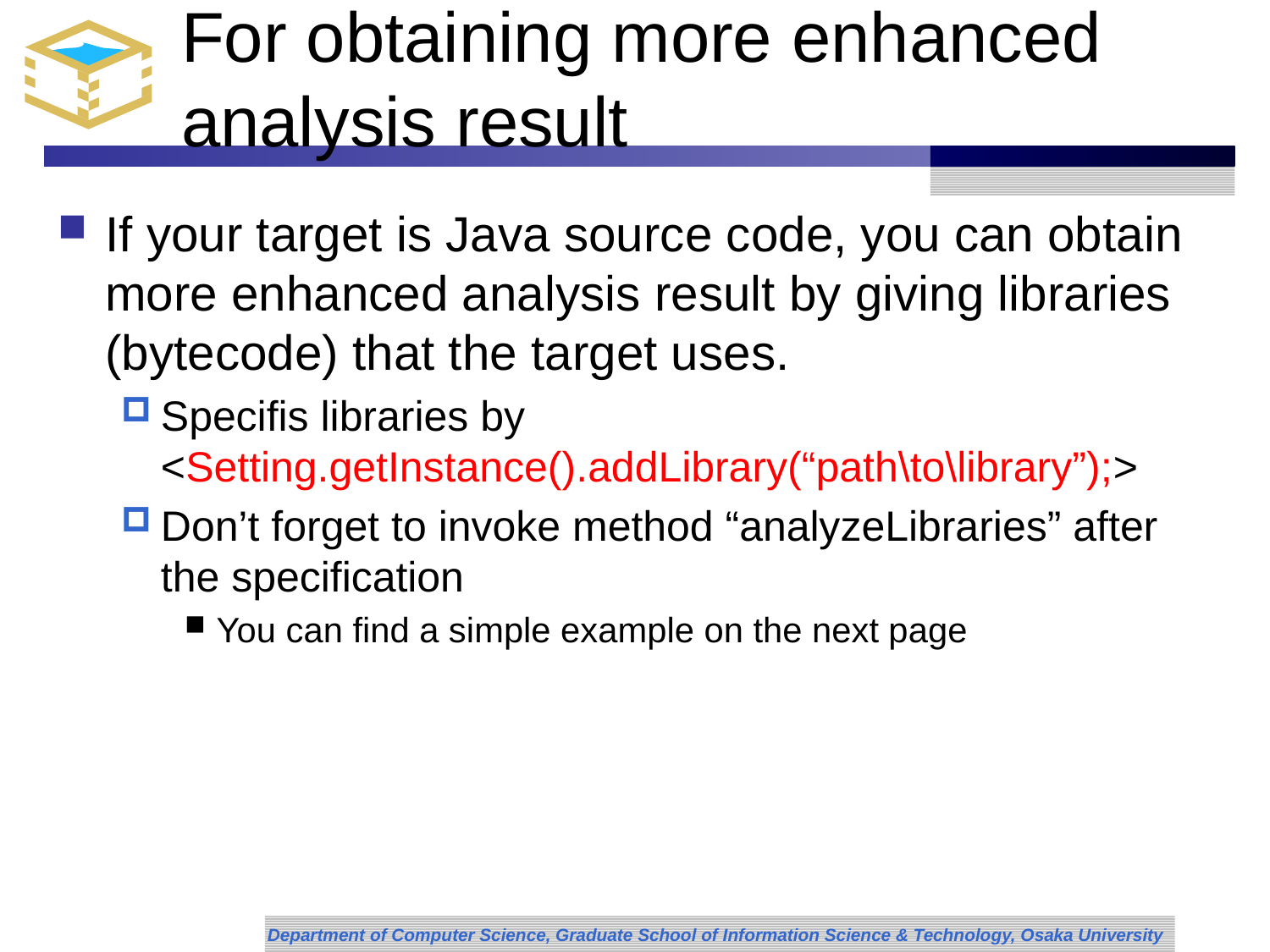

# For obtaining more enhanced analysis result
If your target is Java source code, you can obtain more enhanced analysis result by giving libraries (bytecode) that the target uses.
Specifis libraries by <Setting.getInstance().addLibrary(“path\to\library”);>
Don’t forget to invoke method “analyzeLibraries” after the specification
You can find a simple example on the next page